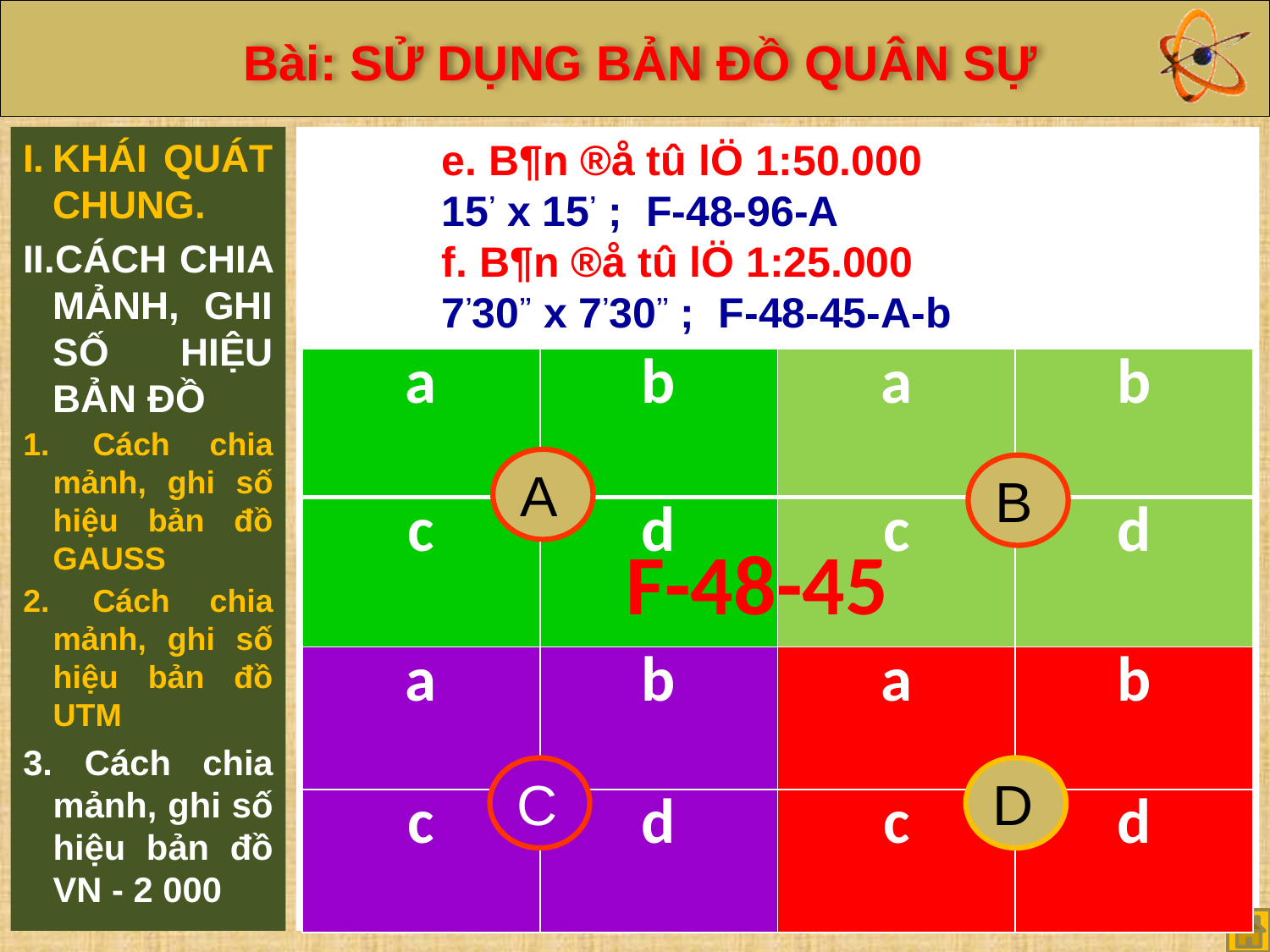

KHÁI QUÁT CHUNG.
CÁCH CHIA MẢNH, GHI SỐ HIỆU BẢN ĐỒ
 Cách chia mảnh, ghi số hiệu bản đồ GAUSS
 Cách chia mảnh, ghi số hiệu bản đồ UTM
 Cách chia mảnh, ghi số hiệu bản đồ VN - 2 000
	e. B¶n ®å tû lÖ 1:50.000
 	15’ x 15’ ;  F-48-96-A
	f. B¶n ®å tû lÖ 1:25.000
	7’30’’ x 7’30’’ ;  F-48-45-A-b

| a | b | a | b |
| --- | --- | --- | --- |
| c | d | c | d |
| a | b | a | b |
| c | d | c | d |
A
B
 F-48-45

C
D